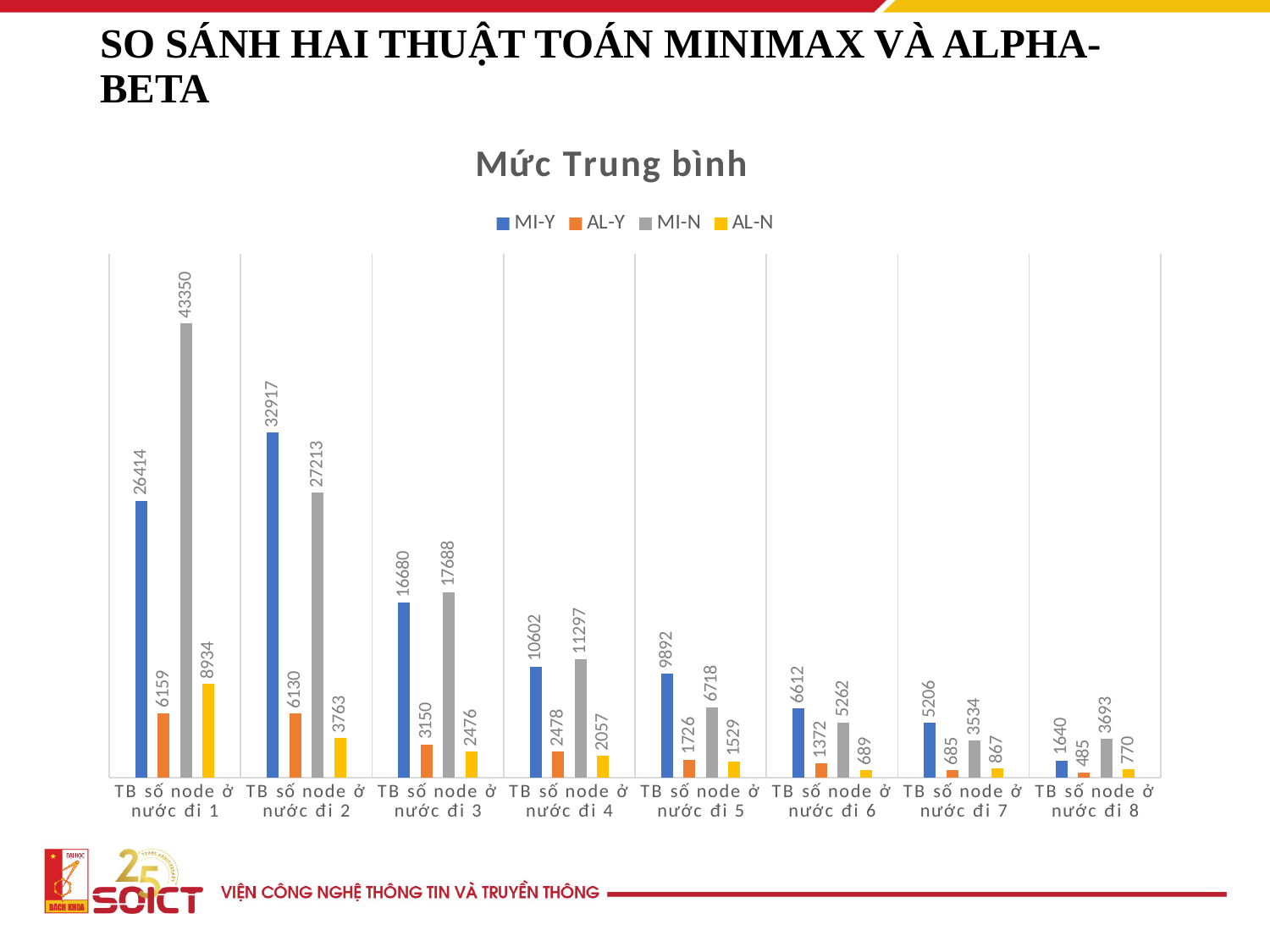

# SO SÁNH HAI THUẬT TOÁN MINIMAX VÀ ALPHA-BETA

### Chart: Mức Trung bình

| Category | MI-Y | AL-Y | MI-N | AL-N |
|---|---|---|---|---|
| TB số node ở nước đi 1 | 26414.0 | 6159.0 | 43350.0 | 8934.0 |
| TB số node ở nước đi 2 | 32917.0 | 6130.0 | 27213.0 | 3763.0 |
| TB số node ở nước đi 3 | 16680.0 | 3150.0 | 17688.0 | 2476.0 |
| TB số node ở nước đi 4 | 10602.0 | 2478.0 | 11297.0 | 2057.0 |
| TB số node ở nước đi 5 | 9892.0 | 1726.0 | 6718.0 | 1529.0 |
| TB số node ở nước đi 6 | 6612.0 | 1372.0 | 5262.0 | 689.0 |
| TB số node ở nước đi 7 | 5206.0 | 685.0 | 3534.0 | 867.0 |
| TB số node ở nước đi 8 | 1640.0 | 485.0 | 3693.0 | 770.0 |
28